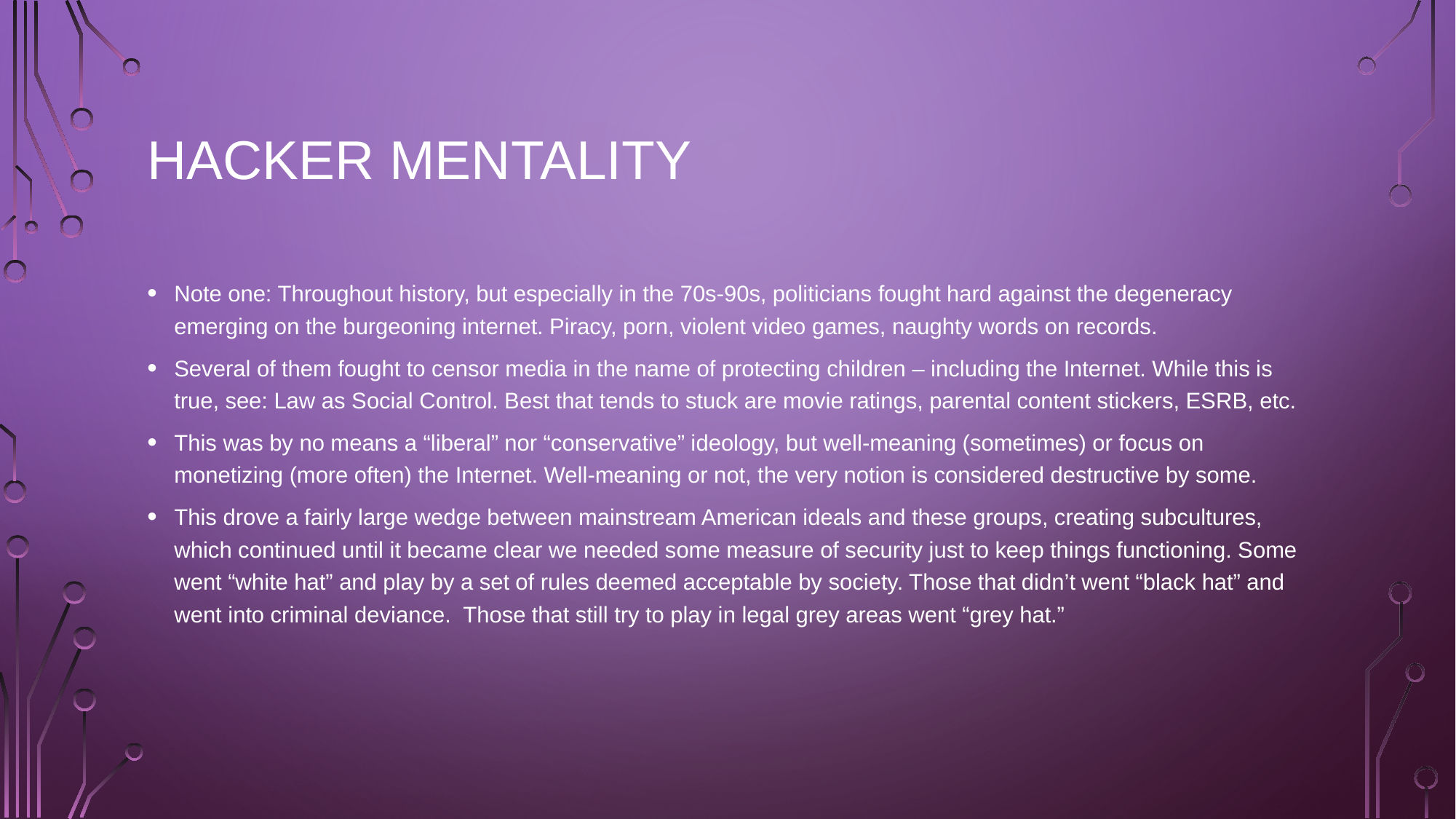

# Hacker Mentality
Note one: Throughout history, but especially in the 70s-90s, politicians fought hard against the degeneracy emerging on the burgeoning internet. Piracy, porn, violent video games, naughty words on records.
Several of them fought to censor media in the name of protecting children – including the Internet. While this is true, see: Law as Social Control. Best that tends to stuck are movie ratings, parental content stickers, ESRB, etc.
This was by no means a “liberal” nor “conservative” ideology, but well-meaning (sometimes) or focus on monetizing (more often) the Internet. Well-meaning or not, the very notion is considered destructive by some.
This drove a fairly large wedge between mainstream American ideals and these groups, creating subcultures, which continued until it became clear we needed some measure of security just to keep things functioning. Some went “white hat” and play by a set of rules deemed acceptable by society. Those that didn’t went “black hat” and went into criminal deviance.  Those that still try to play in legal grey areas went “grey hat.”